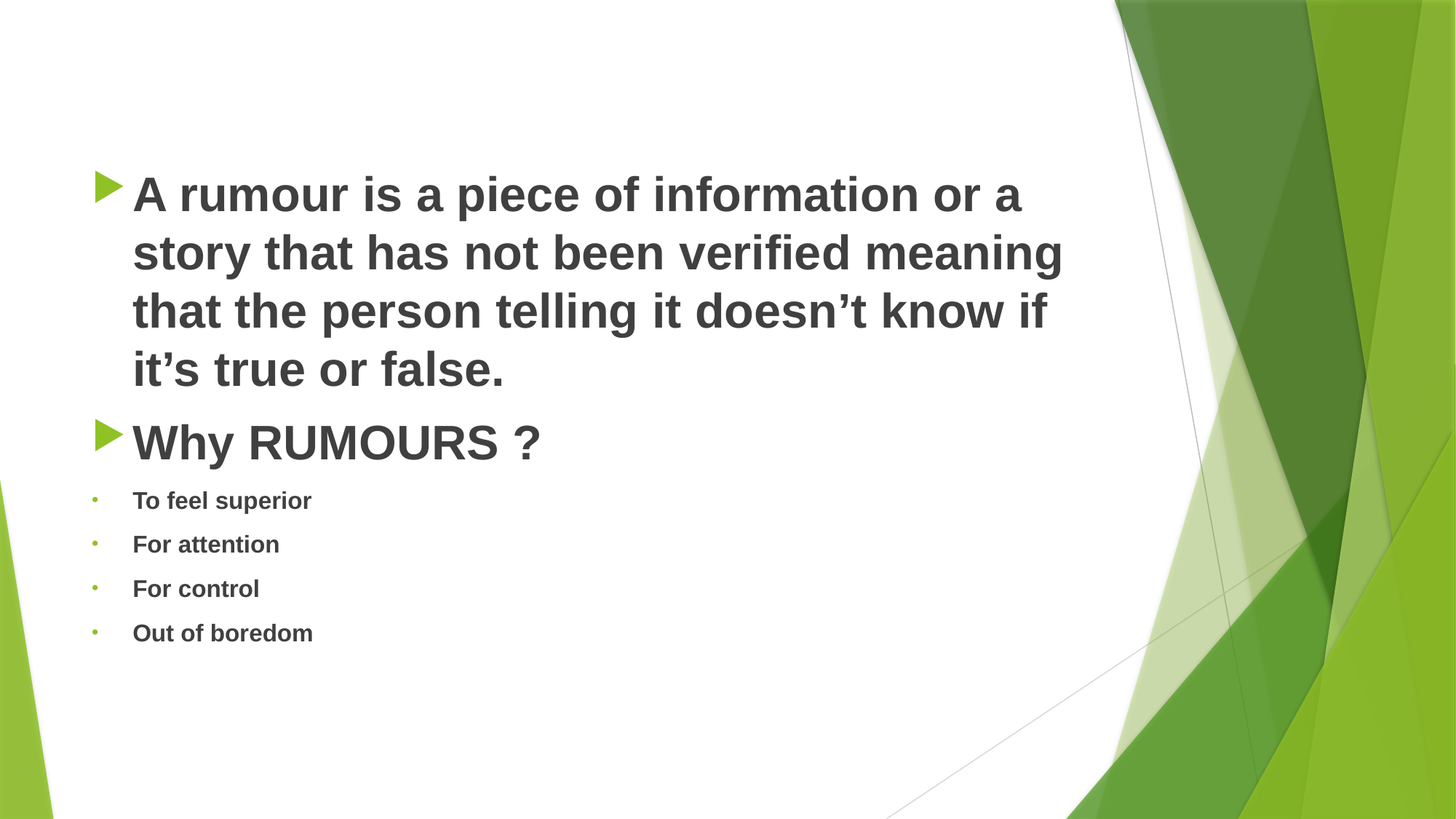

A rumour is a piece of information or a story that has not been verified meaning that the person telling it doesn’t know if it’s true or false.
Why RUMOURS ?
To feel superior
For attention
For control
Out of boredom